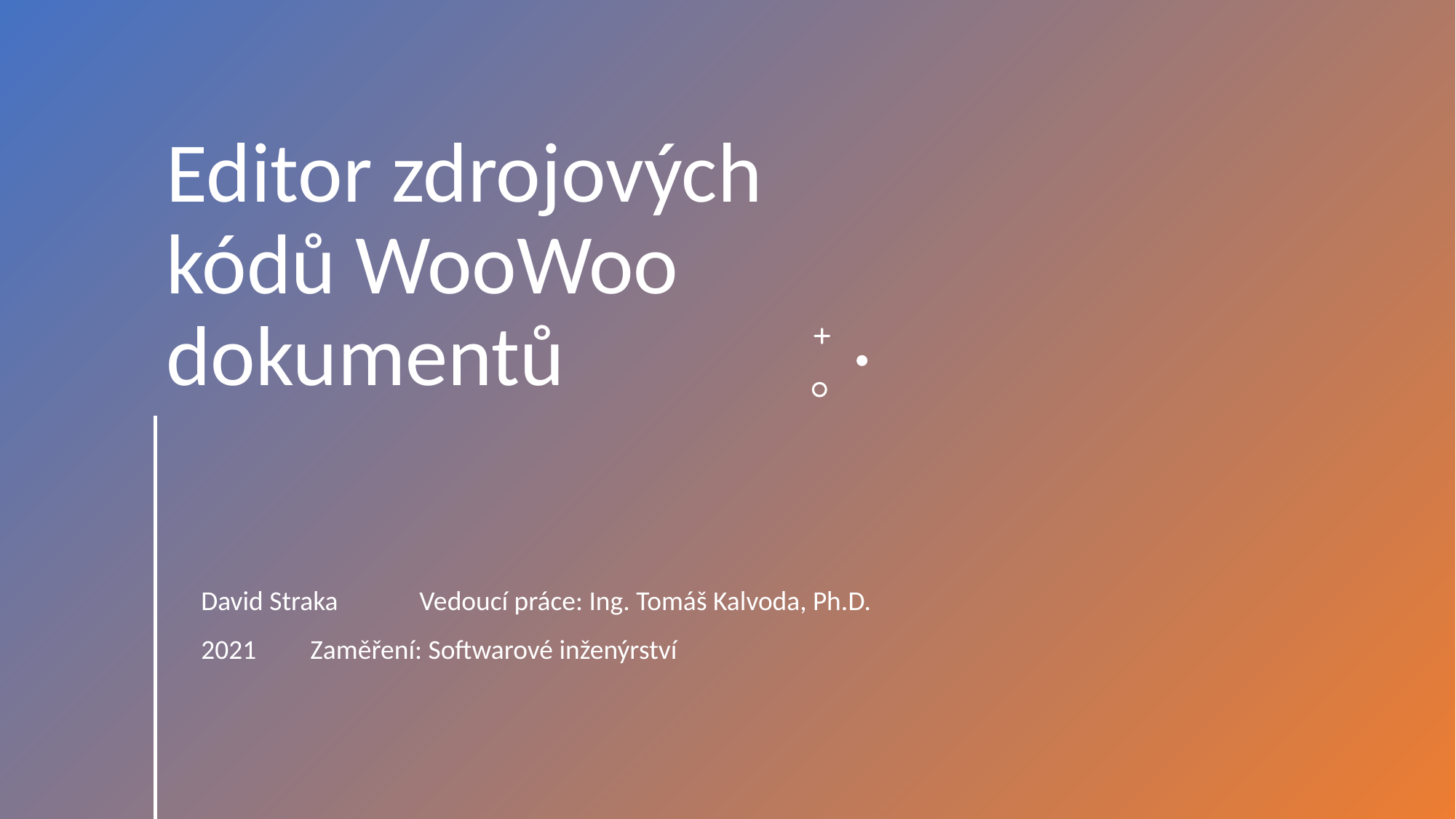

# Editor zdrojových kódů WooWoo dokumentů

David Straka	Vedoucí práce: Ing. Tomáš Kalvoda, Ph.D.
2021	Zaměření: Softwarové inženýrství